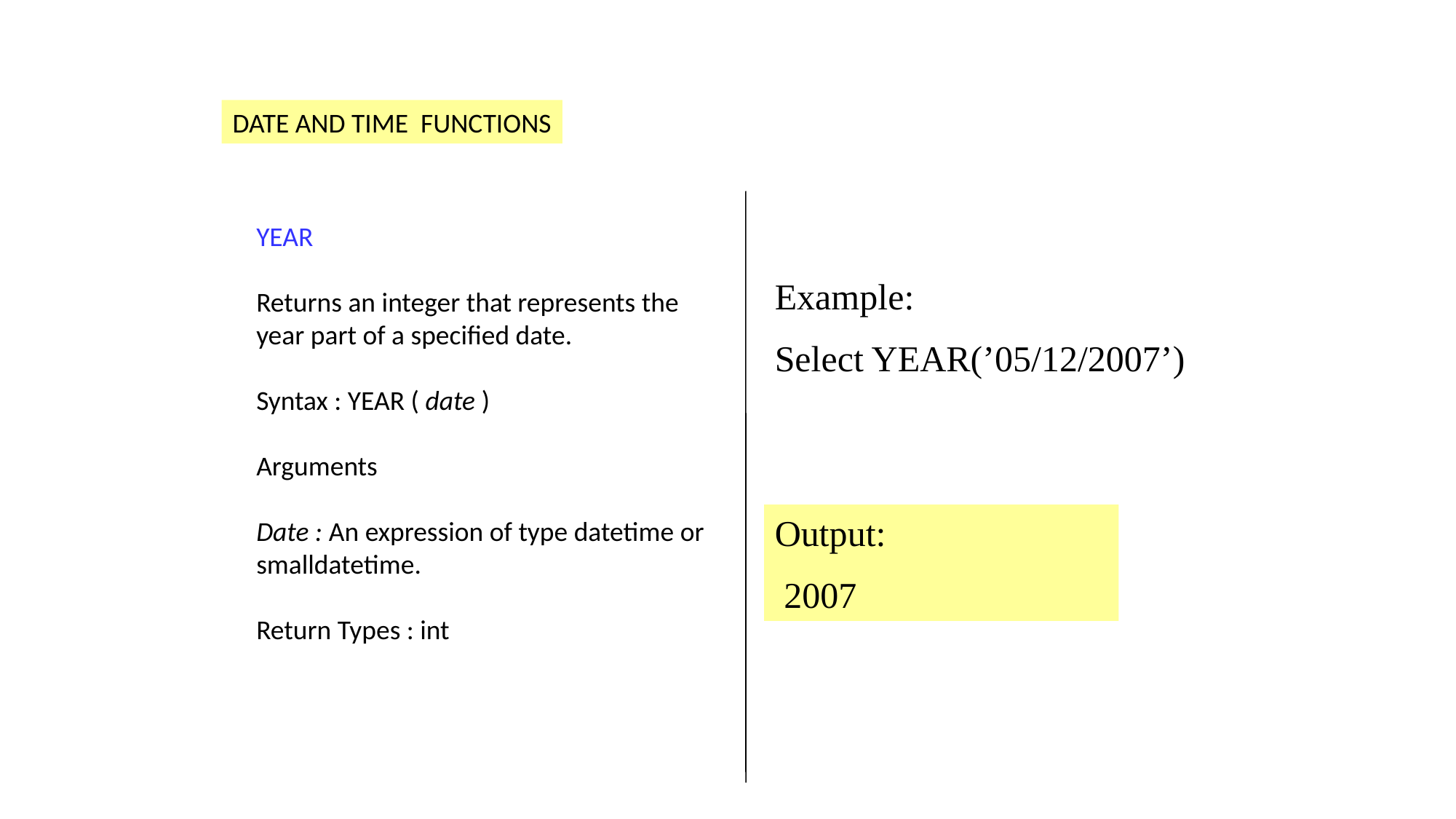

FUNCTIONS
DATE AND TIME  FUNCTIONS

YEAR

Returns an integer that represents the year part of a specified date.

Syntax : YEAR ( date )

Arguments

Date : An expression of type datetime or smalldatetime.

Return Types : int

Example:
Select YEAR(’05/12/2007’)
Output:
 2007